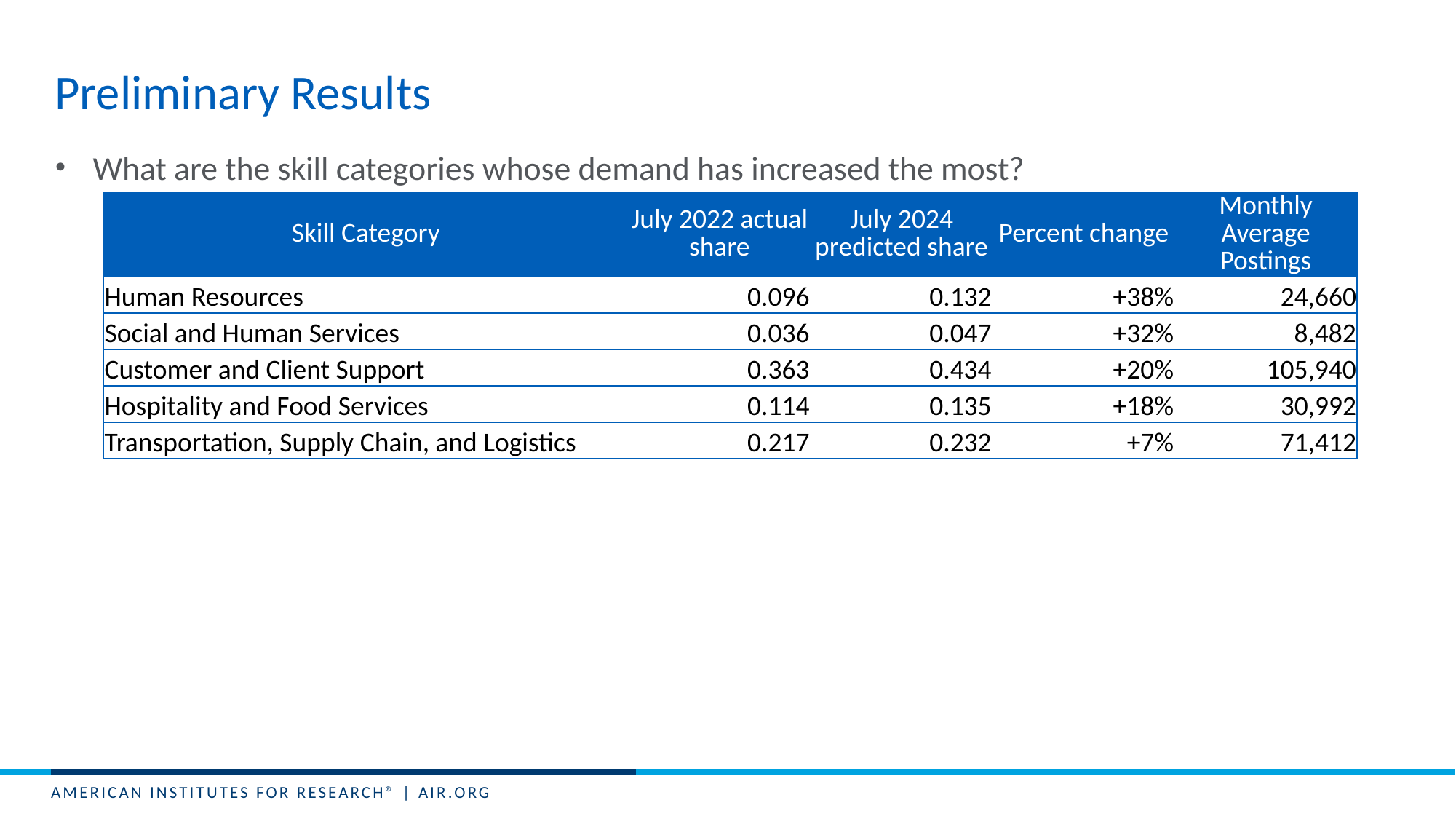

# Preliminary Results
What are the skill categories whose demand has increased the most?

| Skill Category | July 2022 actual share | July 2024 predicted share | Percent change | Monthly Average Postings |
| --- | --- | --- | --- | --- |
| Human Resources | 0.096 | 0.132 | +38% | 24,660 |
| Social and Human Services | 0.036 | 0.047 | +32% | 8,482 |
| Customer and Client Support | 0.363 | 0.434 | +20% | 105,940 |
| Hospitality and Food Services | 0.114 | 0.135 | +18% | 30,992 |
| Transportation, Supply Chain, and Logistics | 0.217 | 0.232 | +7% | 71,412 |
2